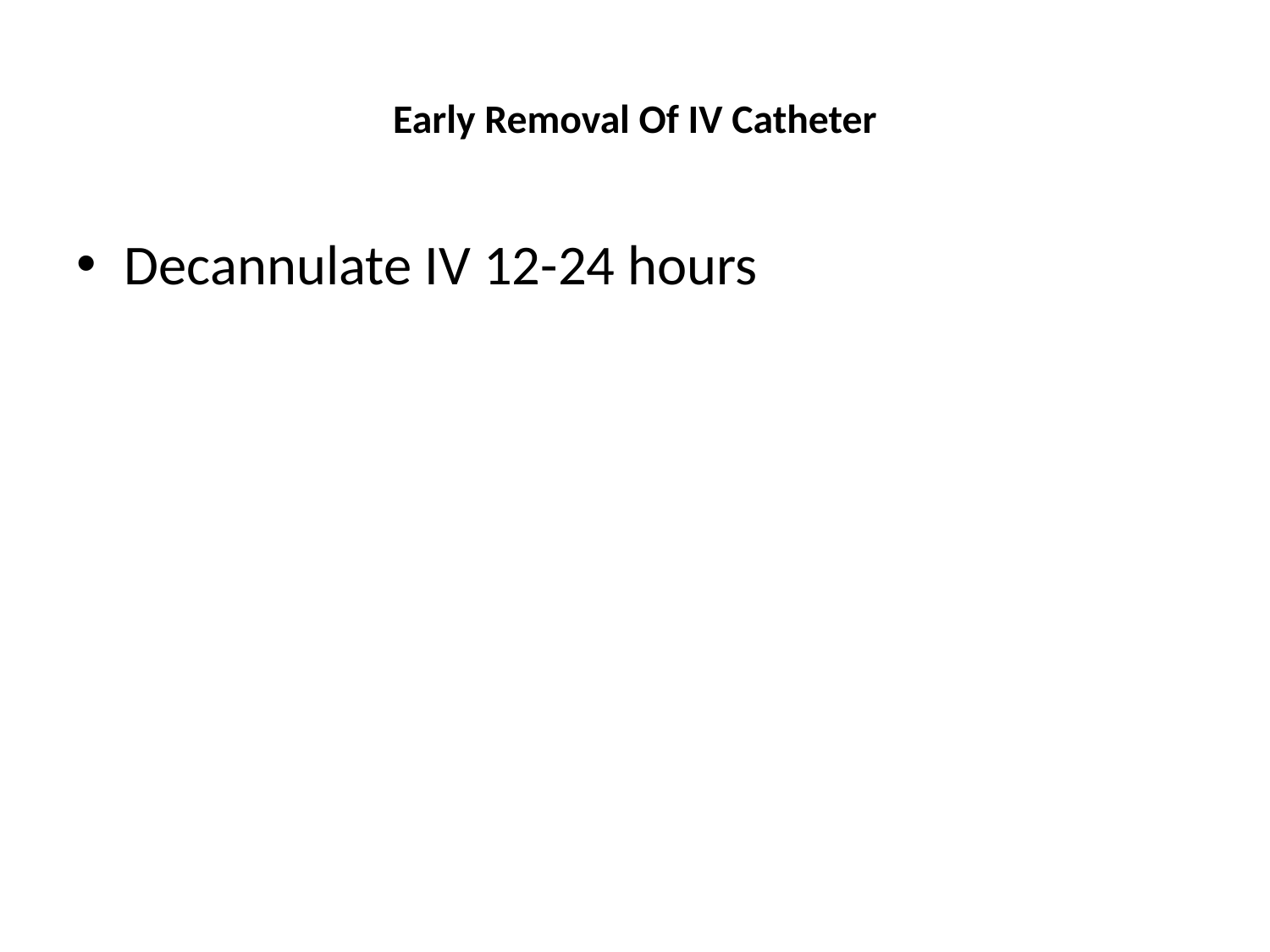

# Early Removal Of IV Catheter
Decannulate IV 12-24 hours